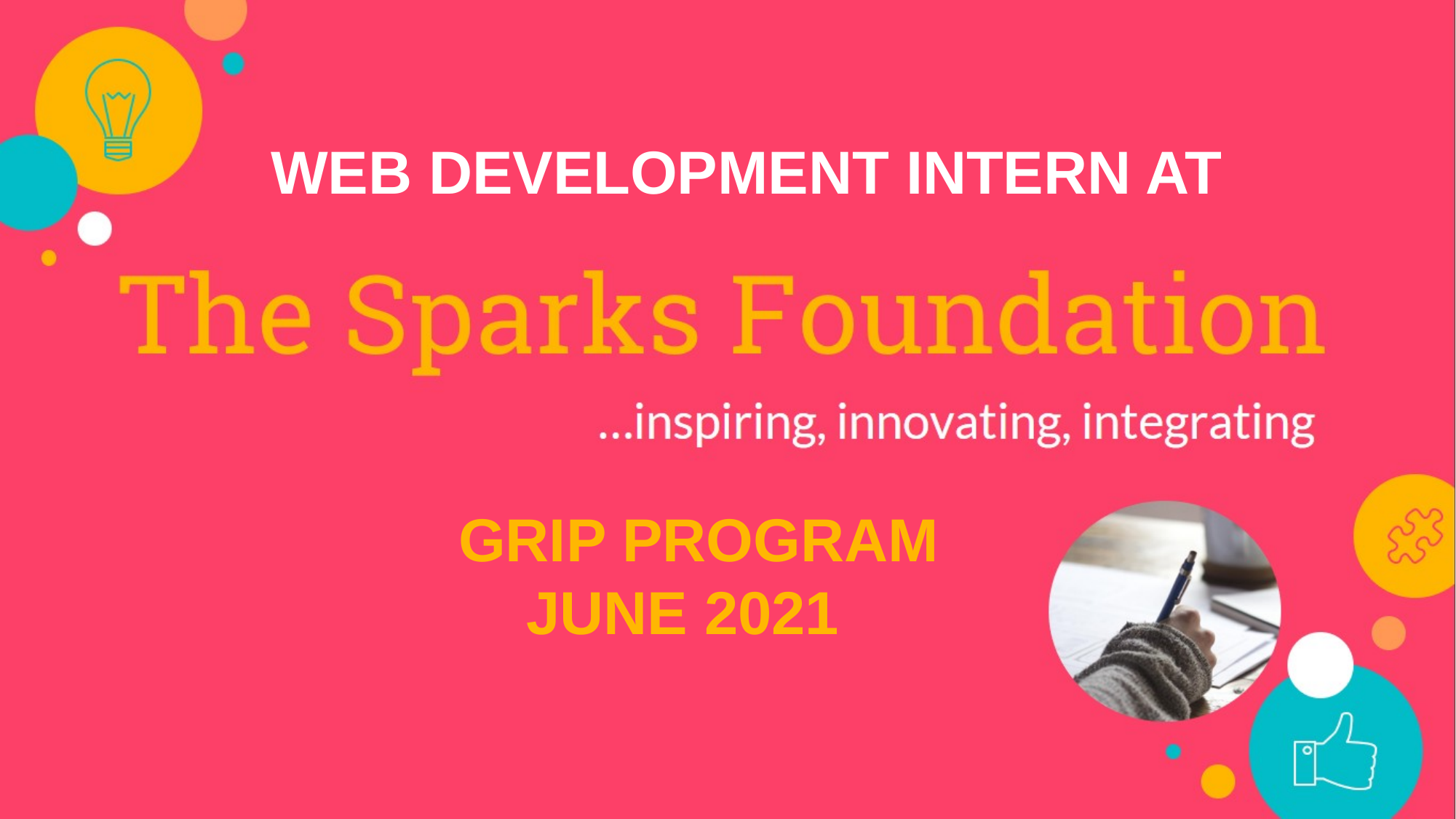

WEB DEVELOPMENT INTERN AT
 GRIP PROGRAM
     JUNE 2021